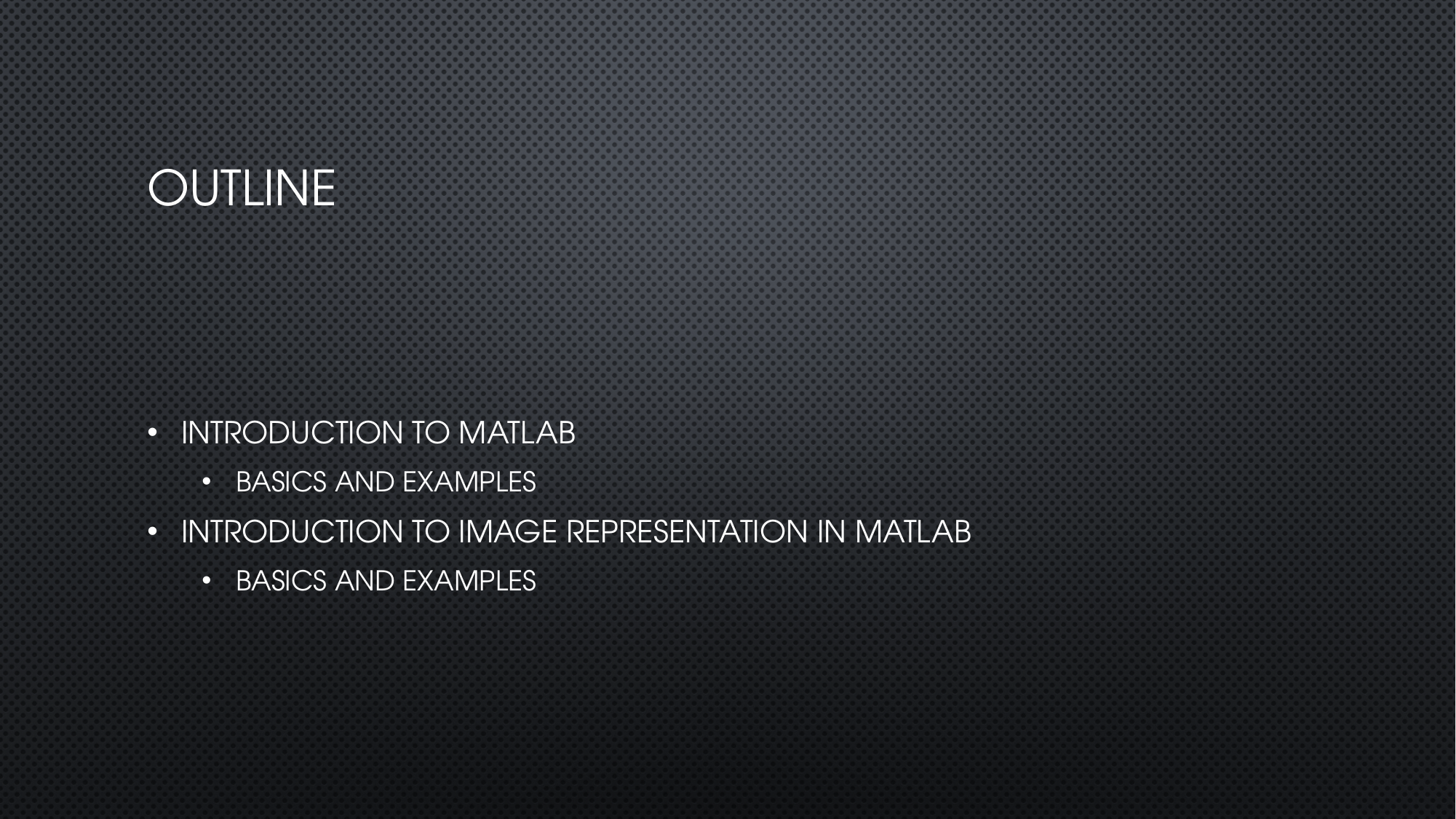

# Outline
Introduction to MATLAB
Basics and examples
Introduction to Image Representation in MATLAB
Basics and examples